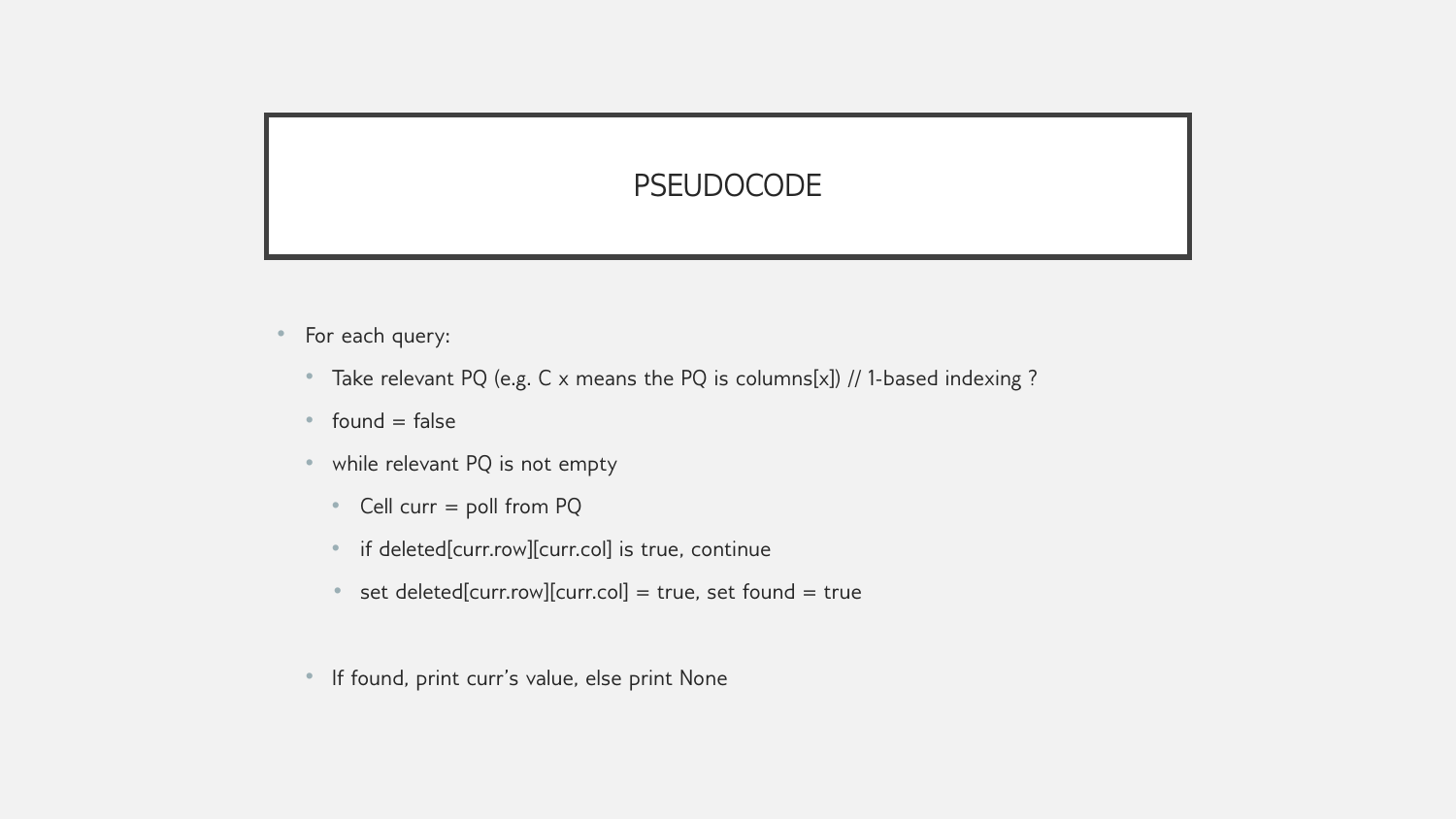

# PSEUDOCODE
For each query:
Take relevant PQ (e.g. C x means the PQ is columns[x]) // 1-based indexing ?
found = false
while relevant PQ is not empty
Cell curr = poll from PQ
if deleted[curr.row][curr.col] is true, continue
set deleted[curr.row][curr.col] = true, set found = true

If found, print curr’s value, else print None